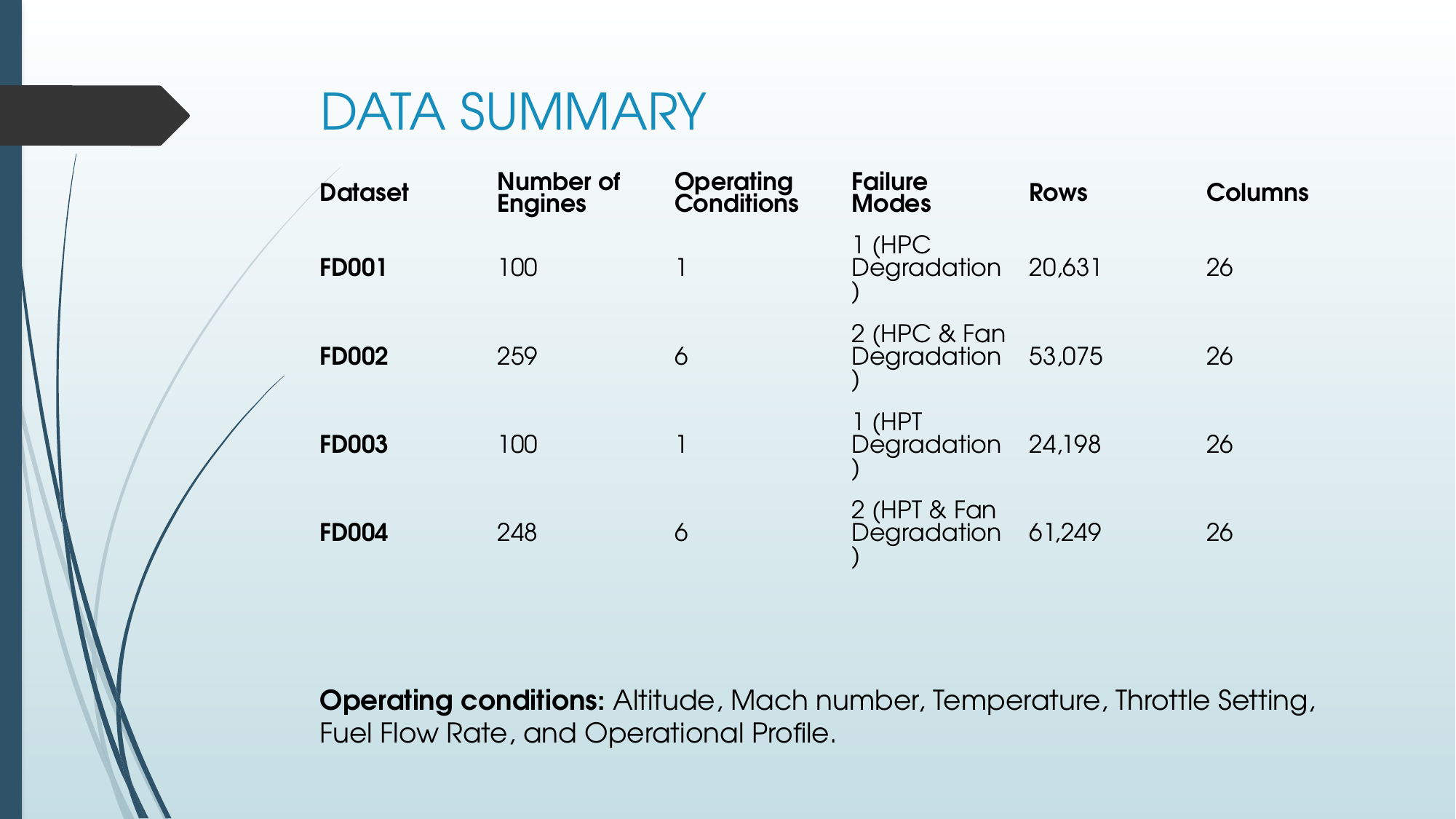

# DATA SUMMARY
| Dataset | Number of Engines | Operating Conditions | Failure Modes | Rows | Columns |
| --- | --- | --- | --- | --- | --- |
| FD001 | 100 | 1 | 1 (HPC Degradation) | 20,631 | 26 |
| FD002 | 259 | 6 | 2 (HPC & Fan Degradation) | 53,075 | 26 |
| FD003 | 100 | 1 | 1 (HPT Degradation) | 24,198 | 26 |
| FD004 | 248 | 6 | 2 (HPT & Fan Degradation) | 61,249 | 26 |
Operating conditions: Altitude, Mach number, Temperature, Throttle Setting, Fuel Flow Rate, and Operational Profile.